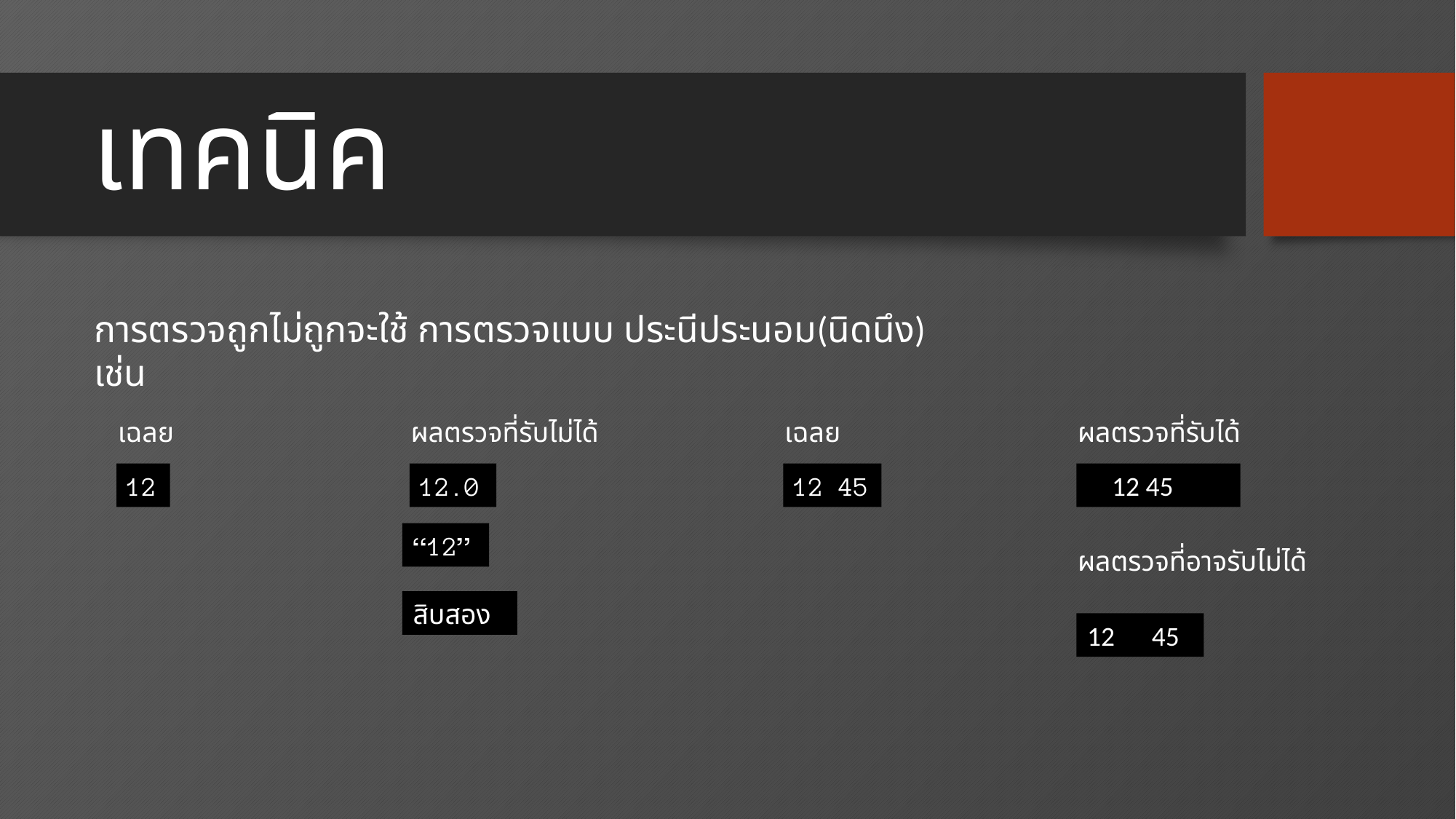

# เทคนิค
การตรวจถูกไม่ถูกจะใช้ การตรวจแบบ ประนีประนอม(นิดนึง)
เช่น
เฉลย
ผลตรวจที่รับไม่ได้
เฉลย
ผลตรวจที่รับได้
12
12.0
12 45
    12 45
“12”
ผลตรวจที่อาจรับไม่ได้
สิบสอง
12      45